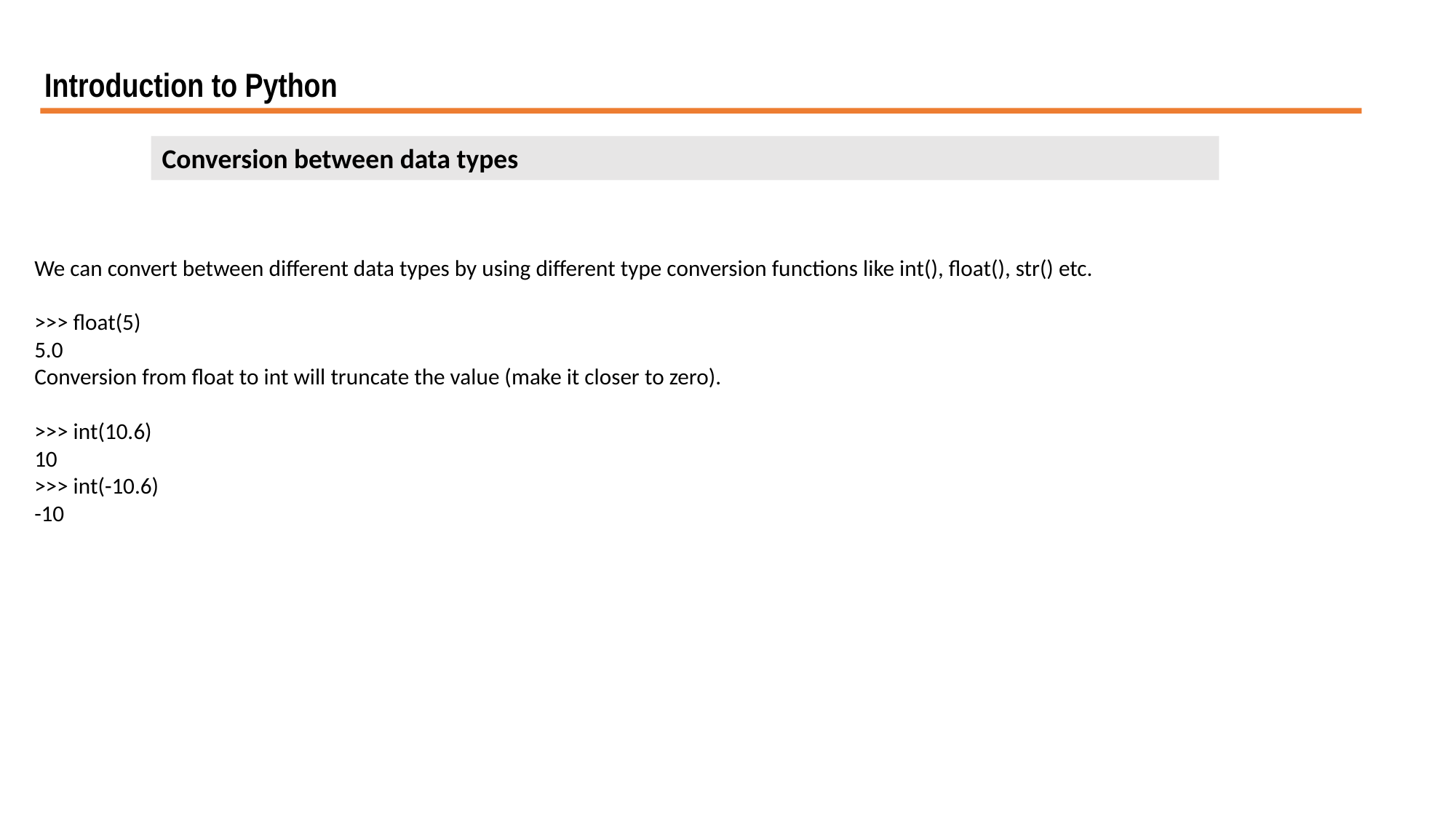

Introduction to Python

Conversion between data types
We can convert between different data types by using different type conversion functions like int(), float(), str() etc.

>>> float(5)
5.0
Conversion from float to int will truncate the value (make it closer to zero).

>>> int(10.6)
10
>>> int(-10.6)
-10